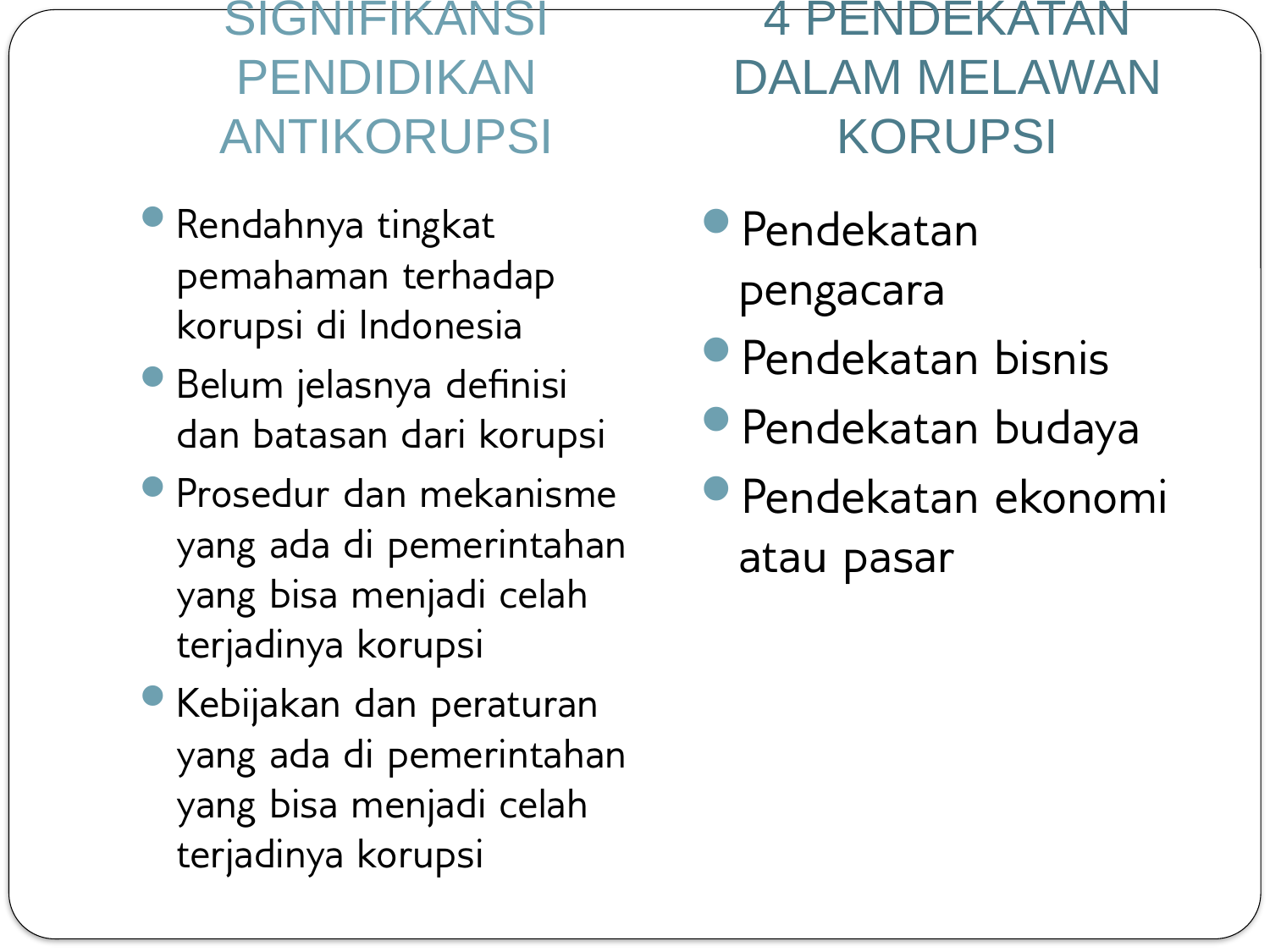

SIGNIFIKANSI PENDIDIKAN ANTIKORUPSI
4 PENDEKATAN DALAM MELAWAN KORUPSI
Rendahnya tingkat pemahaman terhadap korupsi di Indonesia
Belum jelasnya definisi dan batasan dari korupsi
Prosedur dan mekanisme yang ada di pemerintahan yang bisa menjadi celah terjadinya korupsi
Kebijakan dan peraturan yang ada di pemerintahan yang bisa menjadi celah terjadinya korupsi
Pendekatan pengacara
Pendekatan bisnis
Pendekatan budaya
Pendekatan ekonomi atau pasar